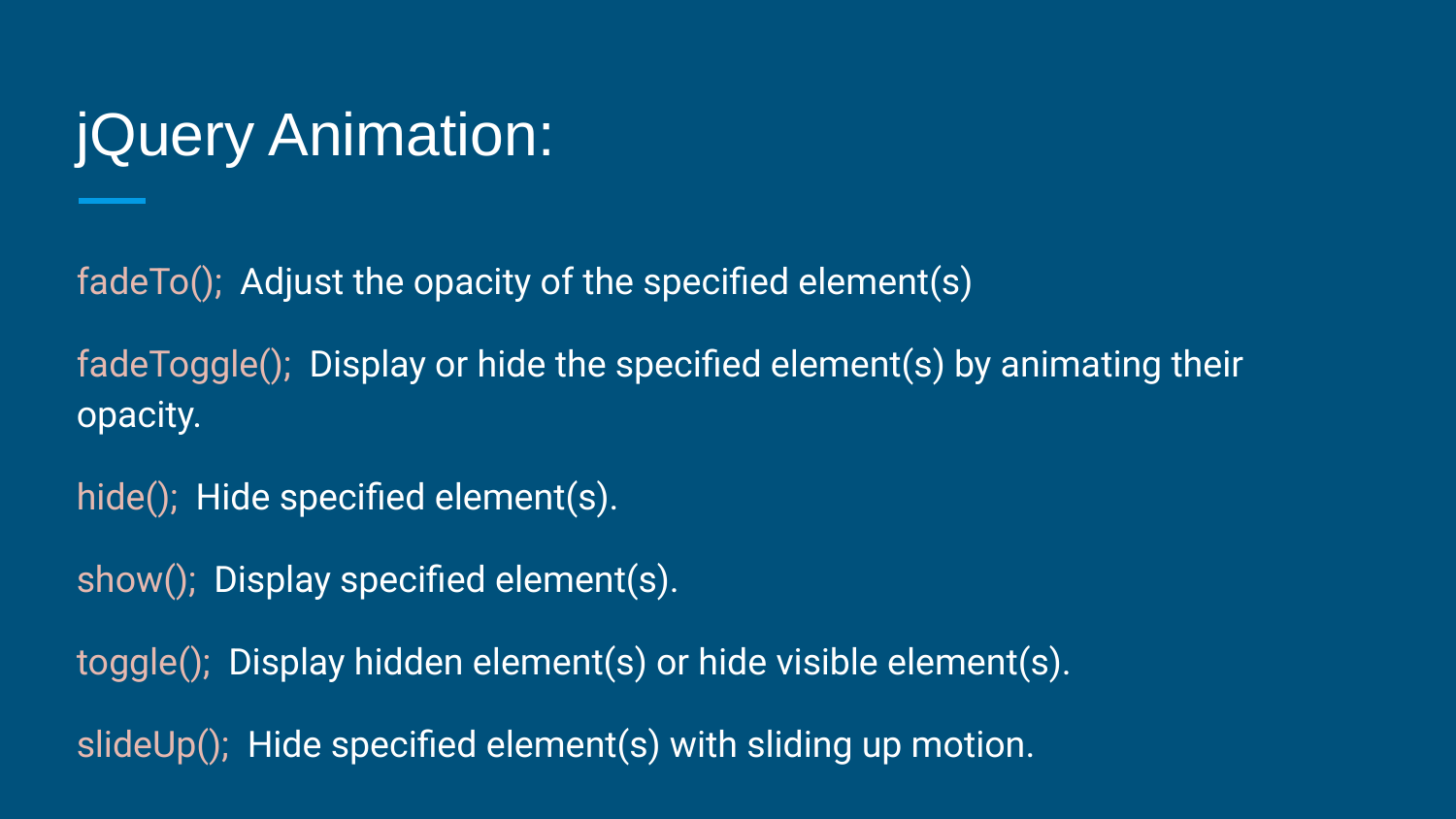

# jQuery Animation:
fadeTo();  Adjust the opacity of the specified element(s)
fadeToggle();  Display or hide the specified element(s) by animating their opacity.
hide();  Hide specified element(s).
show();  Display specified element(s).
toggle();  Display hidden element(s) or hide visible element(s).
slideUp();  Hide specified element(s) with sliding up motion.